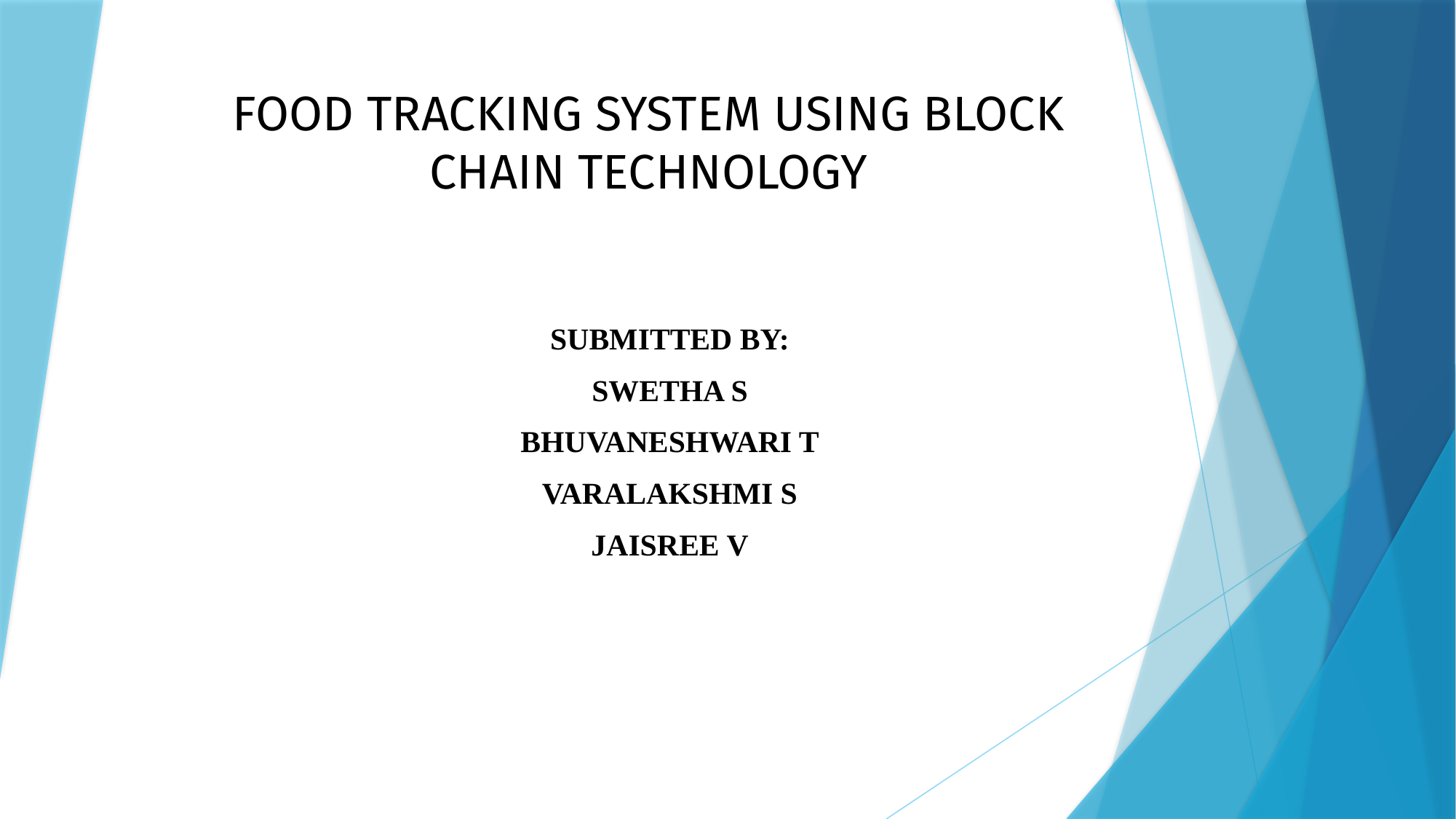

# FOOD TRACKING SYSTEM USING BLOCK CHAIN TECHNOLOGY

SUBMITTED BY:
SWETHA S
BHUVANESHWARI T
VARALAKSHMI S
JAISREE V